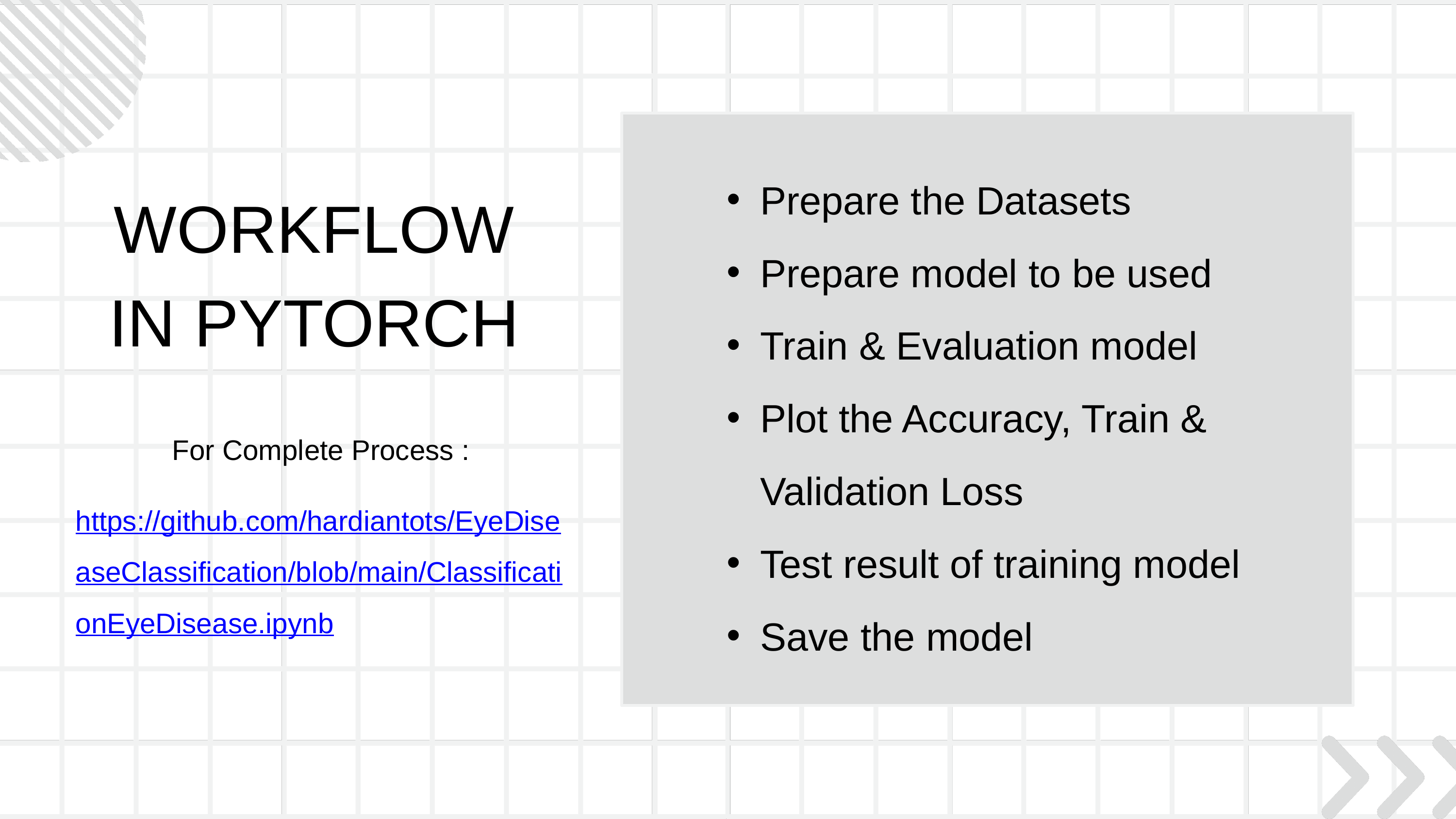

Prepare the Datasets
Prepare model to be used
Train & Evaluation model
Plot the Accuracy, Train & Validation Loss
Test result of training model
Save the model
WORKFLOW
IN PYTORCH
For Complete Process :
https://github.com/hardiantots/EyeDiseaseClassification/blob/main/ClassificationEyeDisease.ipynb